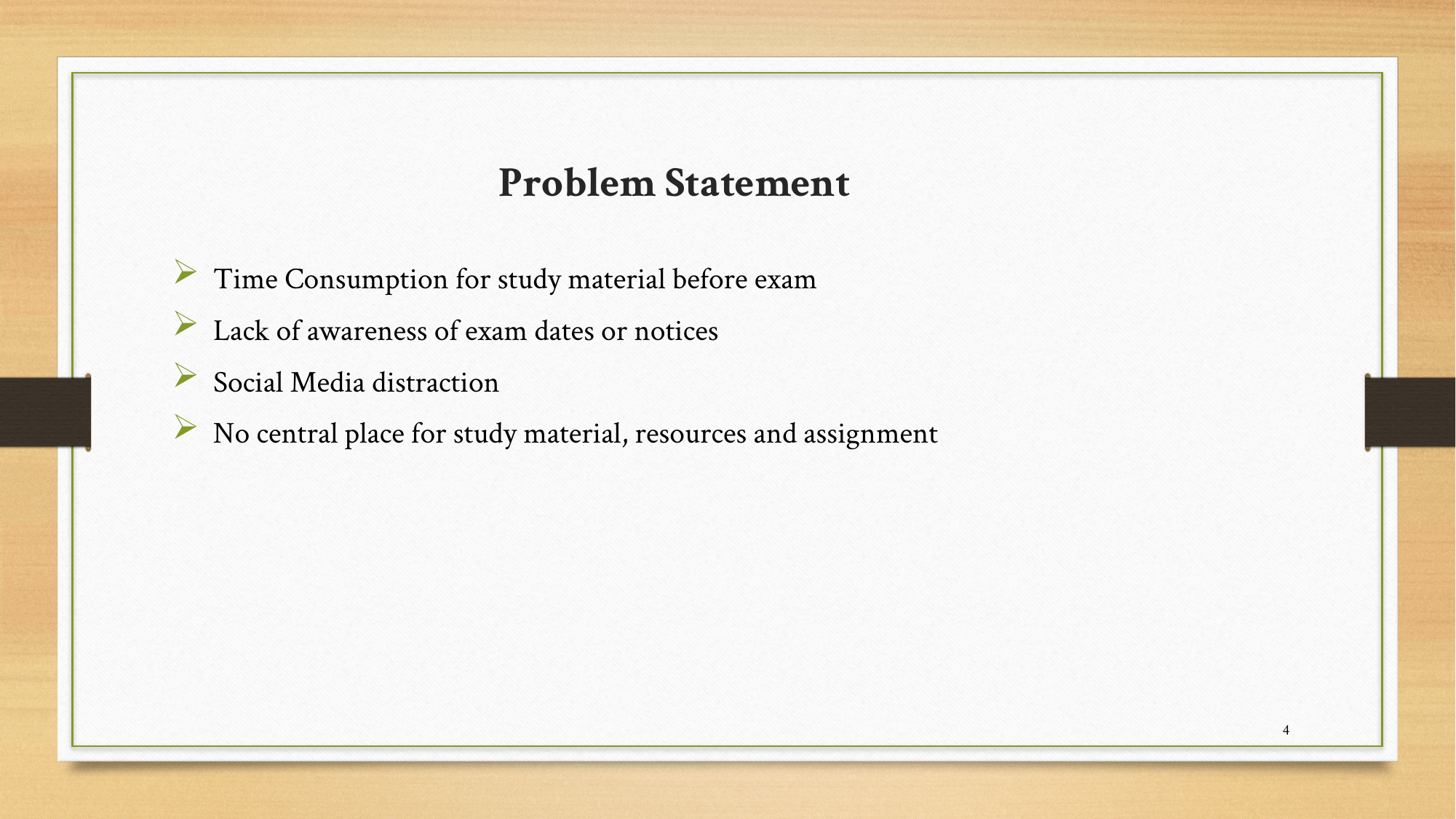

# Problem Statement
  Time Consumption for study material before exam
  Lack of awareness of exam dates or notices
  Social Media distraction
  No central place for study material, resources and assignment
4